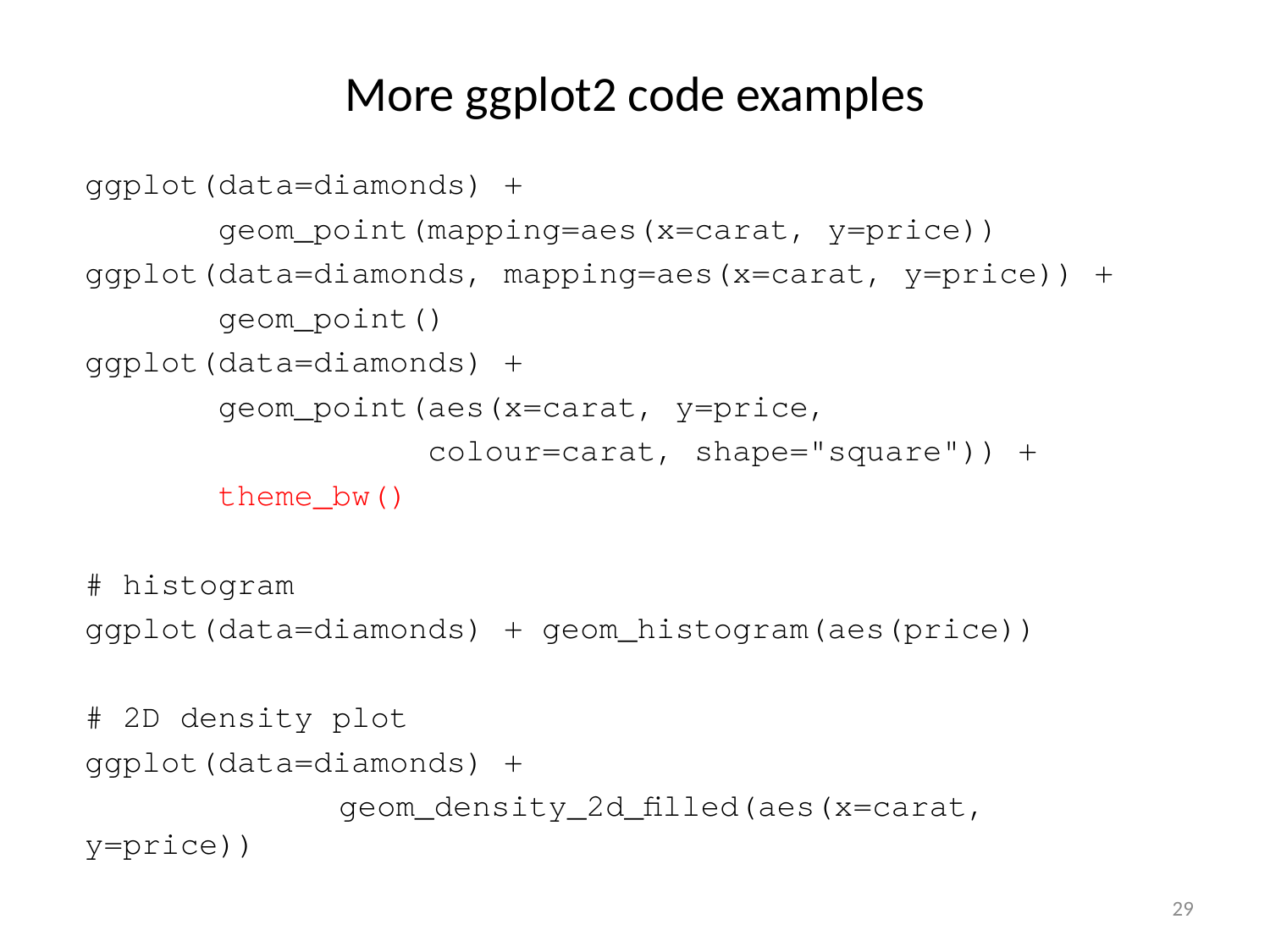

# More ggplot2 code examples
ggplot(data=diamonds) +
       geom_point(mapping=aes(x=carat, y=price))
ggplot(data=diamonds, mapping=aes(x=carat, y=price)) +
       geom_point()
ggplot(data=diamonds) +
       geom_point(aes(x=carat, y=price,
                  colour=carat, shape="square")) +
       theme_bw()

# histogram
ggplot(data=diamonds) + geom_histogram(aes(price))

# 2D density plot
ggplot(data=diamonds) +
		geom_density_2d_filled(aes(x=carat, y=price))
29